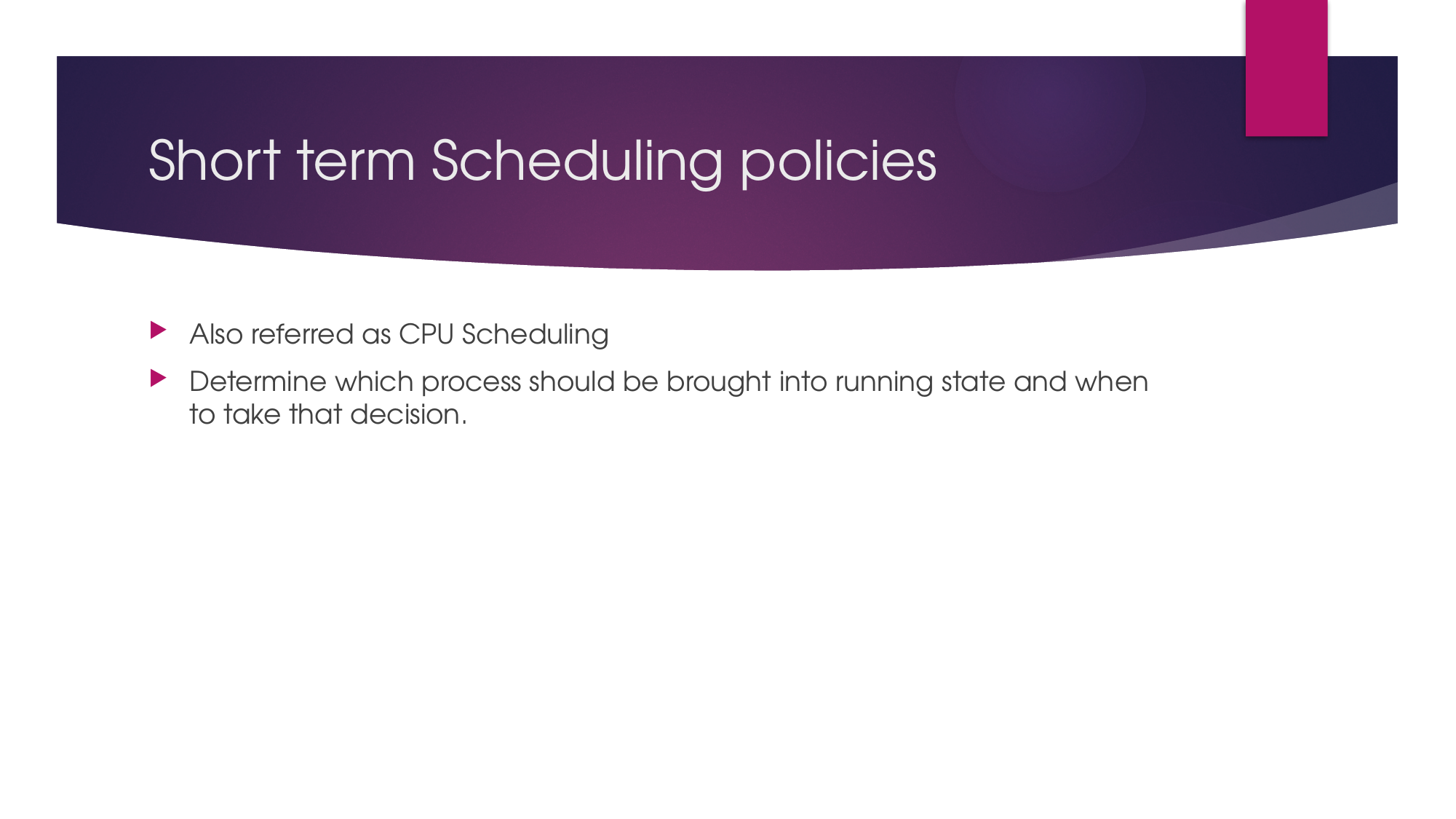

# Short term Scheduling policies
Also referred as CPU Scheduling
Determine which process should be brought into running state and when to take that decision.